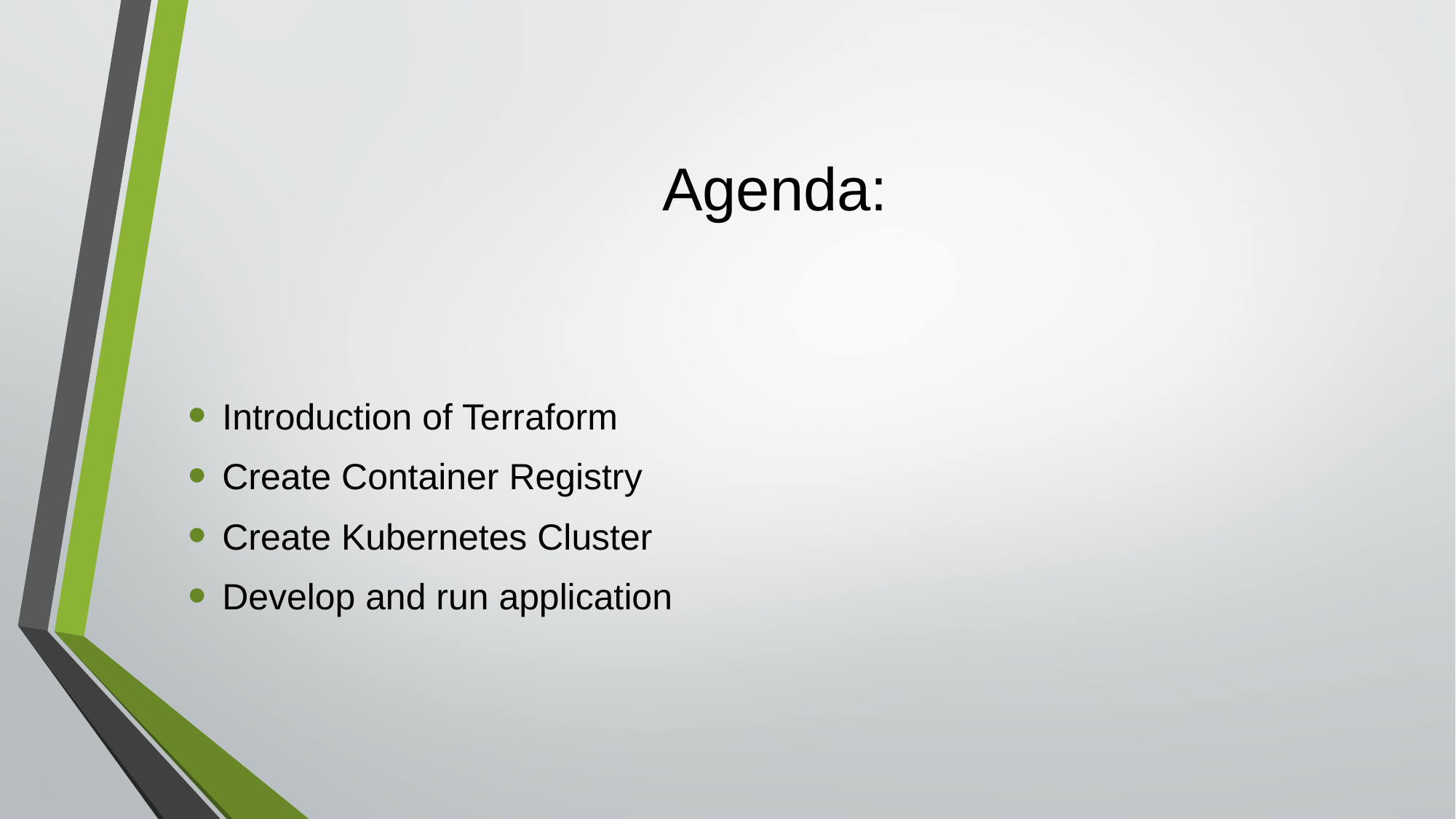

# Agenda:
Introduction of Terraform
Create Container Registry
Create Kubernetes Cluster
Develop and run application